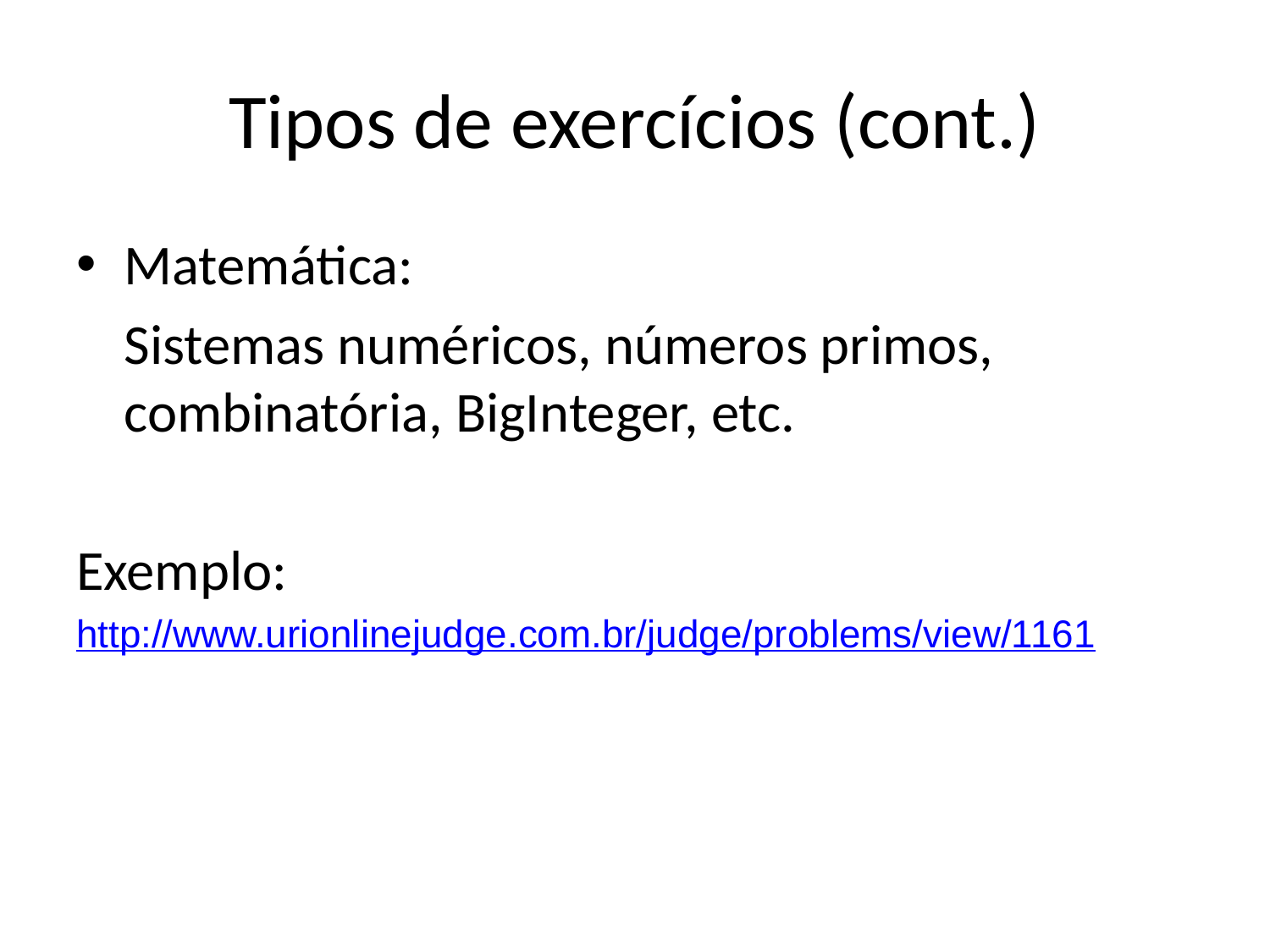

# Tipos de exercícios (cont.)
Matemática:
	Sistemas numéricos, números primos, combinatória, BigInteger, etc.

Exemplo:
http://www.urionlinejudge.com.br/judge/problems/view/1161